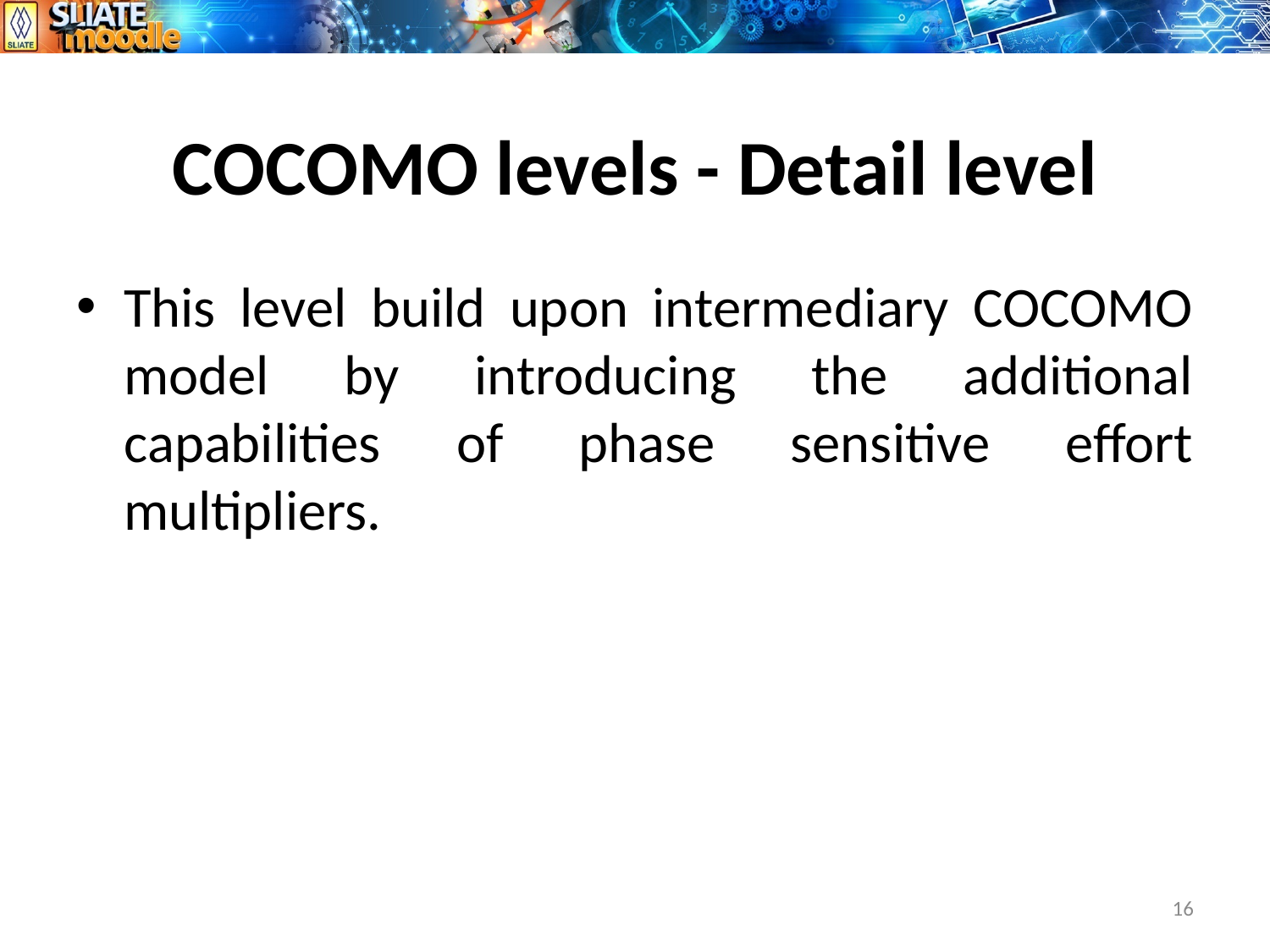

# COCOMO levels - Detail level
This level build upon intermediary COCOMO model by introducing the additional capabilities of phase sensitive effort multipliers.
16